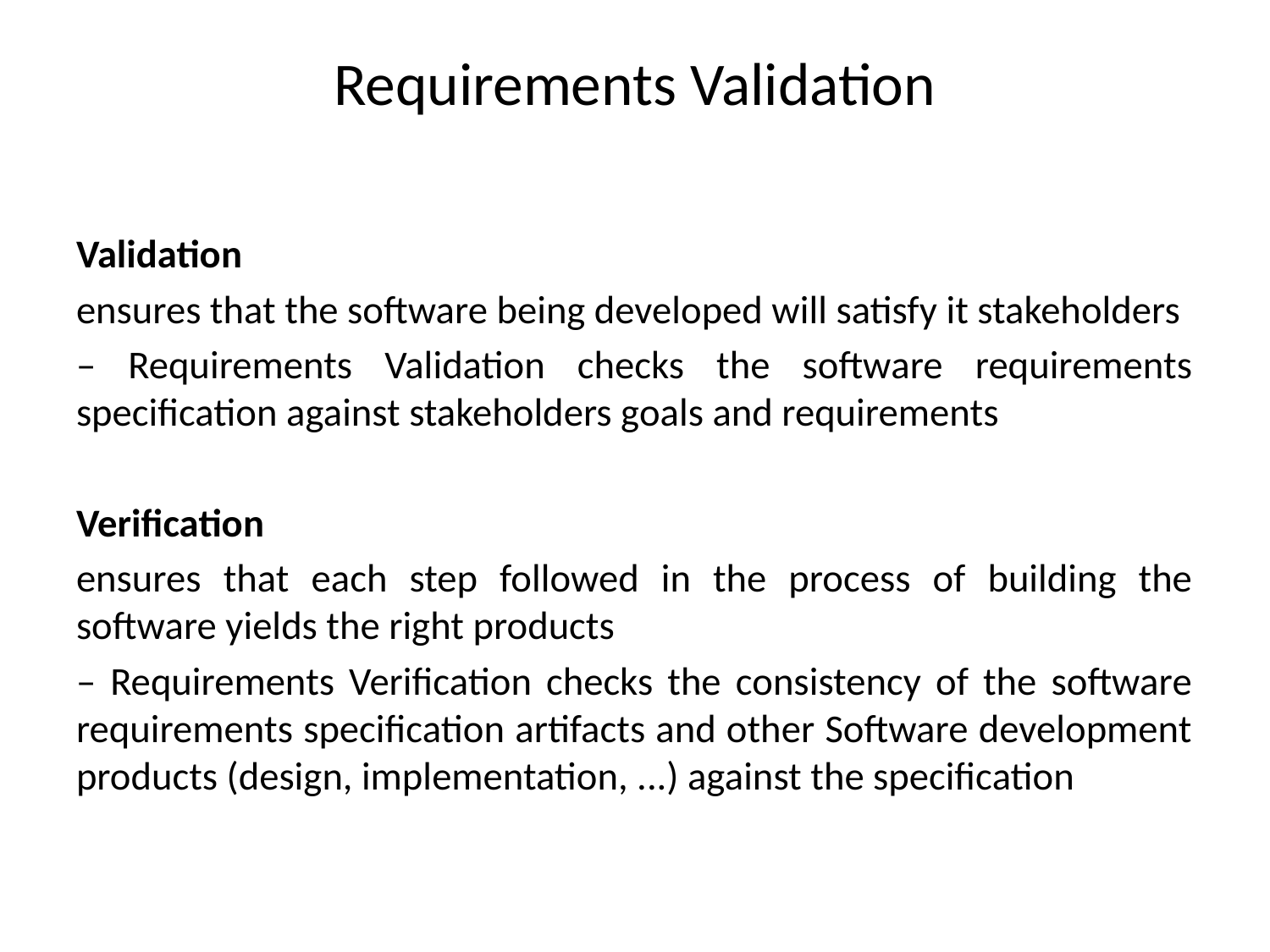

# Requirements Validation
Validation
ensures that the software being developed will satisfy it stakeholders
– Requirements Validation checks the software requirements specification against stakeholders goals and requirements

Verification
ensures that each step followed in the process of building the software yields the right products
– Requirements Verification checks the consistency of the software requirements specification artifacts and other Software development products (design, implementation, ...) against the specification